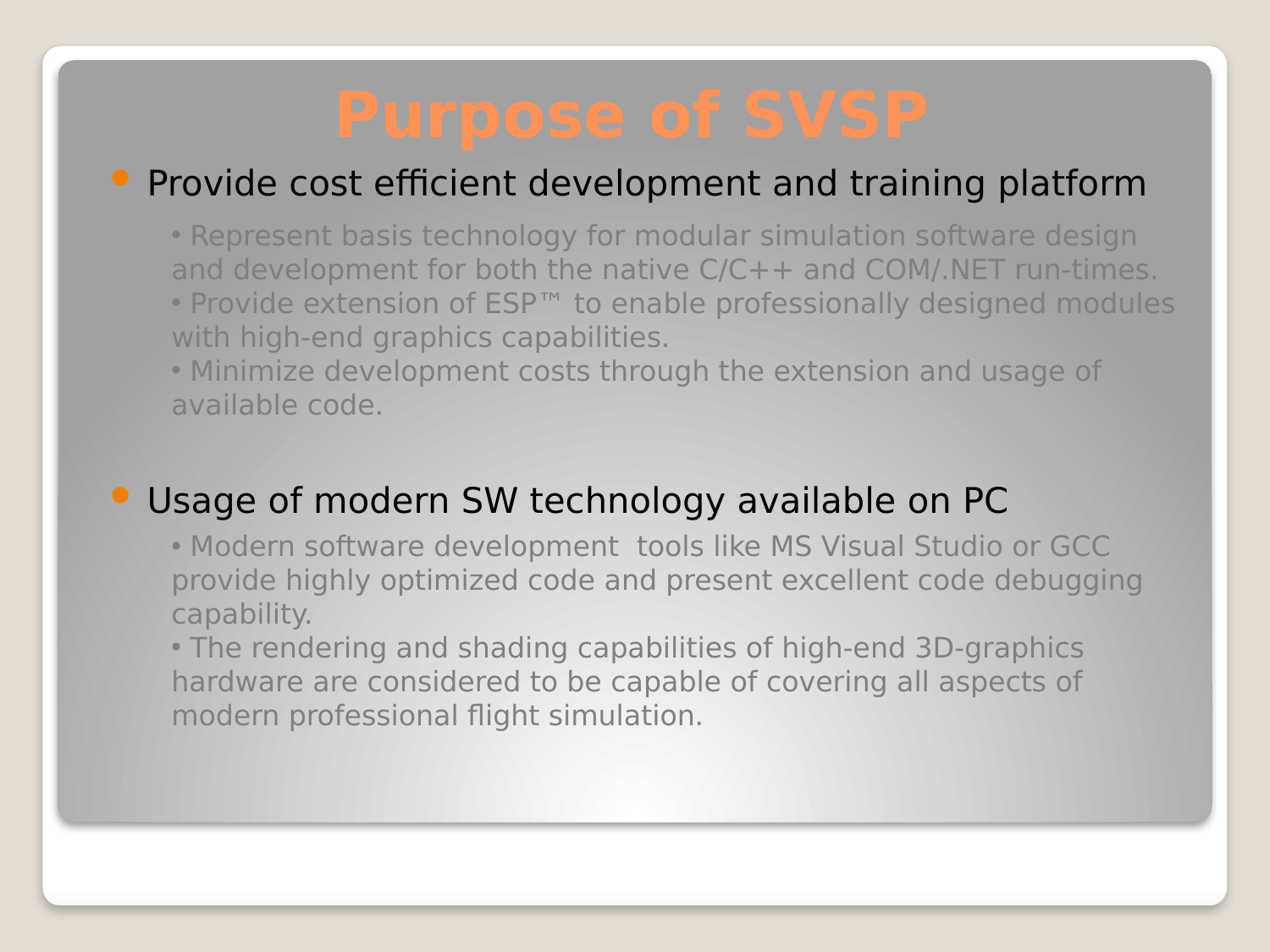

# Purpose of SVSP
Provide cost efficient development and training platform
 Represent basis technology for modular simulation software design    and development for both the native C/C++ and COM/.NET run-times.
 Provide extension of ESP™ to enable professionally designed modules with high-end graphics capabilities.
 Minimize development costs through the extension and usage of available code.
Usage of modern SW technology available on PC
 Modern software development  tools like MS Visual Studio or GCC provide highly optimized code and present excellent code debugging capability.
 The rendering and shading capabilities of high-end 3D-graphics hardware are considered to be capable of covering all aspects of modern professional flight simulation.